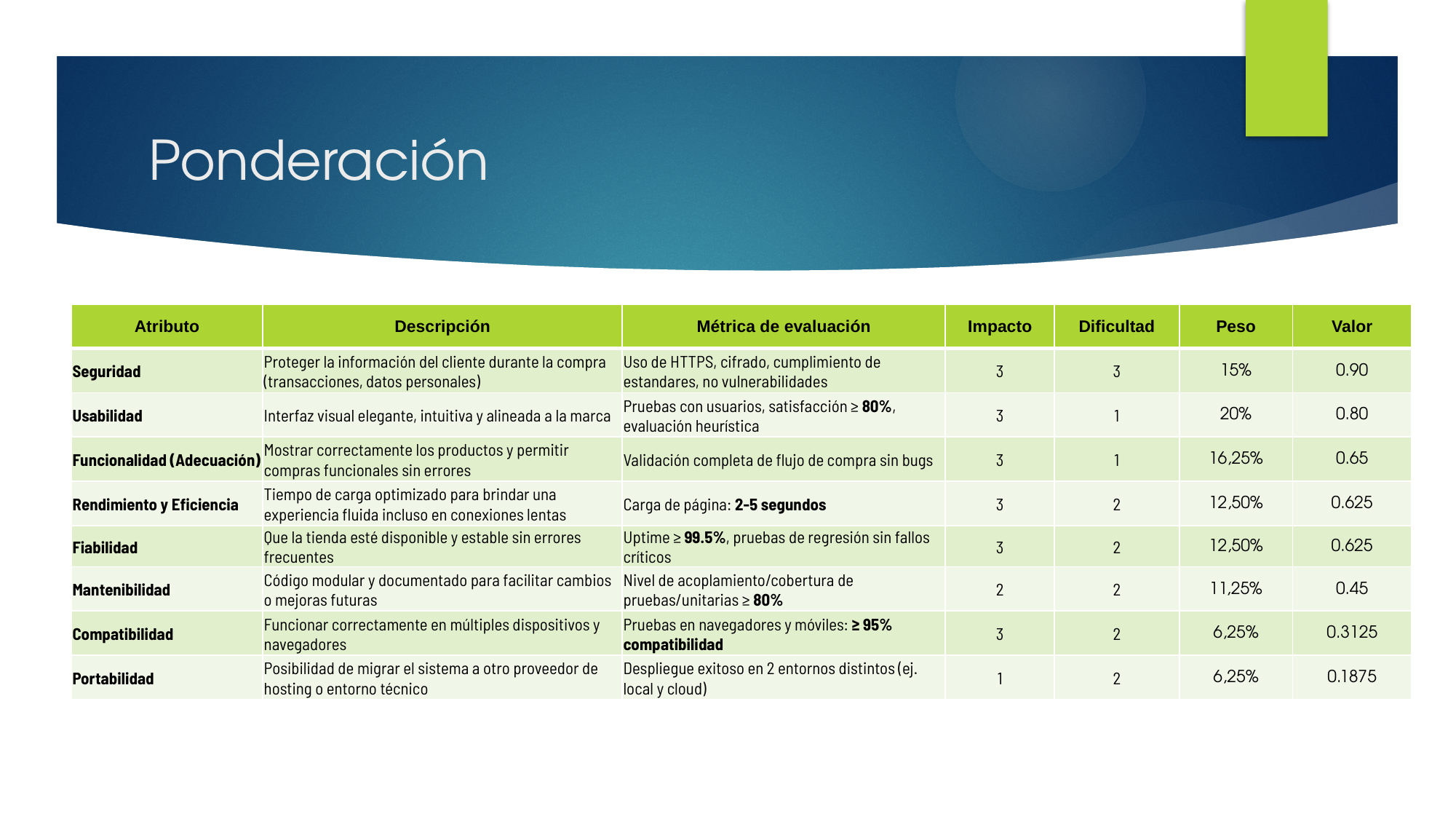

# Ponderación
| Atributo | Descripción | Métrica de evaluación | Impacto | Dificultad | Peso | Valor |
| --- | --- | --- | --- | --- | --- | --- |
| Seguridad | Proteger la información del cliente durante la compra (transacciones, datos personales) | Uso de HTTPS, cifrado, cumplimiento de estandares, no vulnerabilidades | 3 | 3 | 15% | 0.90 |
| Usabilidad | Interfaz visual elegante, intuitiva y alineada a la marca | Pruebas con usuarios, satisfacción ≥ 80%, evaluación heurística | 3 | 1 | 20% | 0.80 |
| Funcionalidad (Adecuación) | Mostrar correctamente los productos y permitir compras funcionales sin errores | Validación completa de flujo de compra sin bugs | 3 | 1 | 16,25% | 0.65 |
| Rendimiento y Eficiencia | Tiempo de carga optimizado para brindar una experiencia fluida incluso en conexiones lentas | Carga de página: 2-5 segundos | 3 | 2 | 12,50% | 0.625 |
| Fiabilidad | Que la tienda esté disponible y estable sin errores frecuentes | Uptime ≥ 99.5%, pruebas de regresión sin fallos críticos | 3 | 2 | 12,50% | 0.625 |
| Mantenibilidad | Código modular y documentado para facilitar cambios o mejoras futuras | Nivel de acoplamiento/cobertura de pruebas/unitarias ≥ 80% | 2 | 2 | 11,25% | 0.45 |
| Compatibilidad | Funcionar correctamente en múltiples dispositivos y navegadores | Pruebas en navegadores y móviles: ≥ 95% compatibilidad | 3 | 2 | 6,25% | 0.3125 |
| Portabilidad | Posibilidad de migrar el sistema a otro proveedor de hosting o entorno técnico | Despliegue exitoso en 2 entornos distintos (ej. local y cloud) | 1 | 2 | 6,25% | 0.1875 |